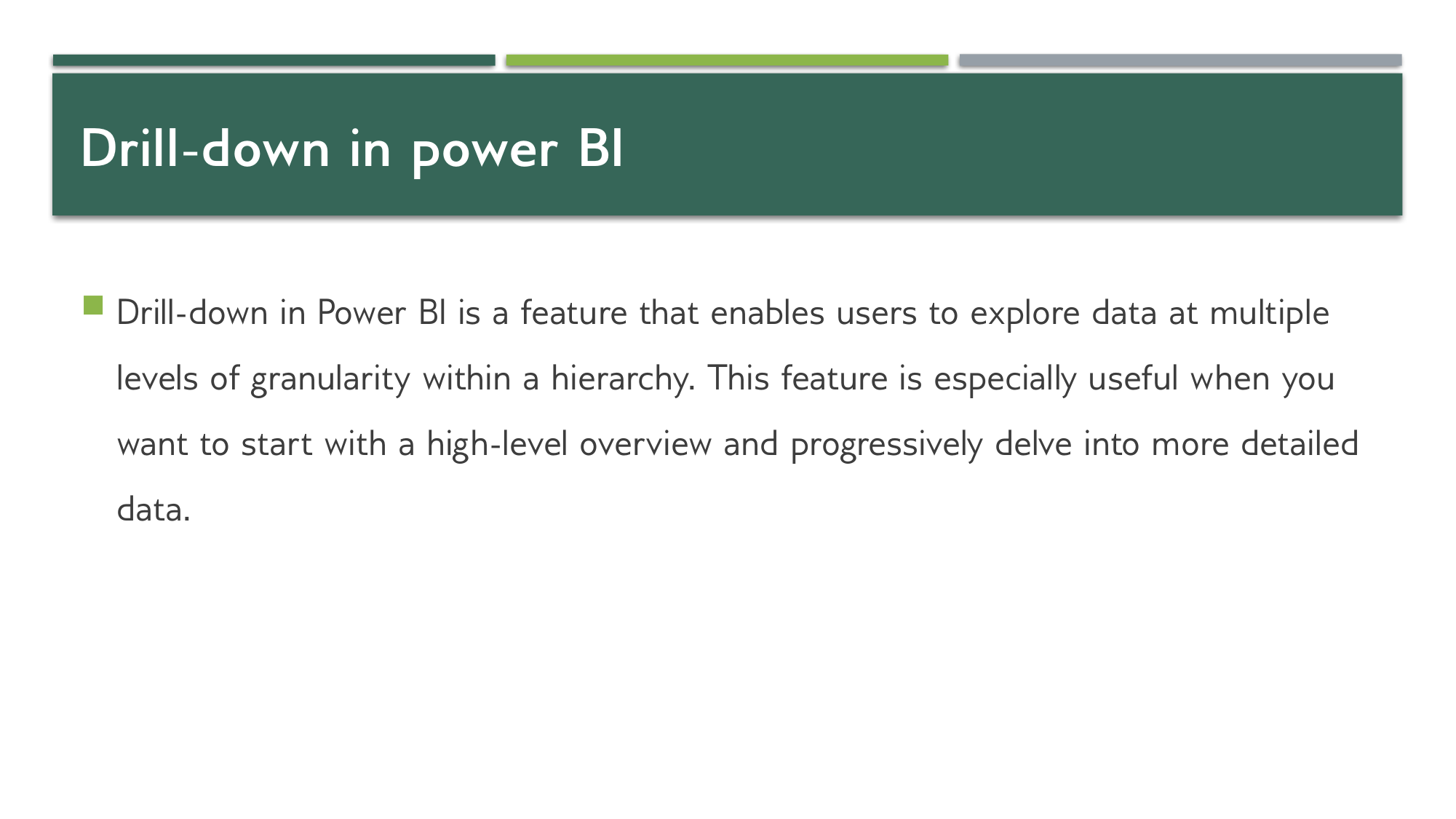

# Drill-down in power BI
Drill-down in Power BI is a feature that enables users to explore data at multiple levels of granularity within a hierarchy. This feature is especially useful when you want to start with a high-level overview and progressively delve into more detailed data.